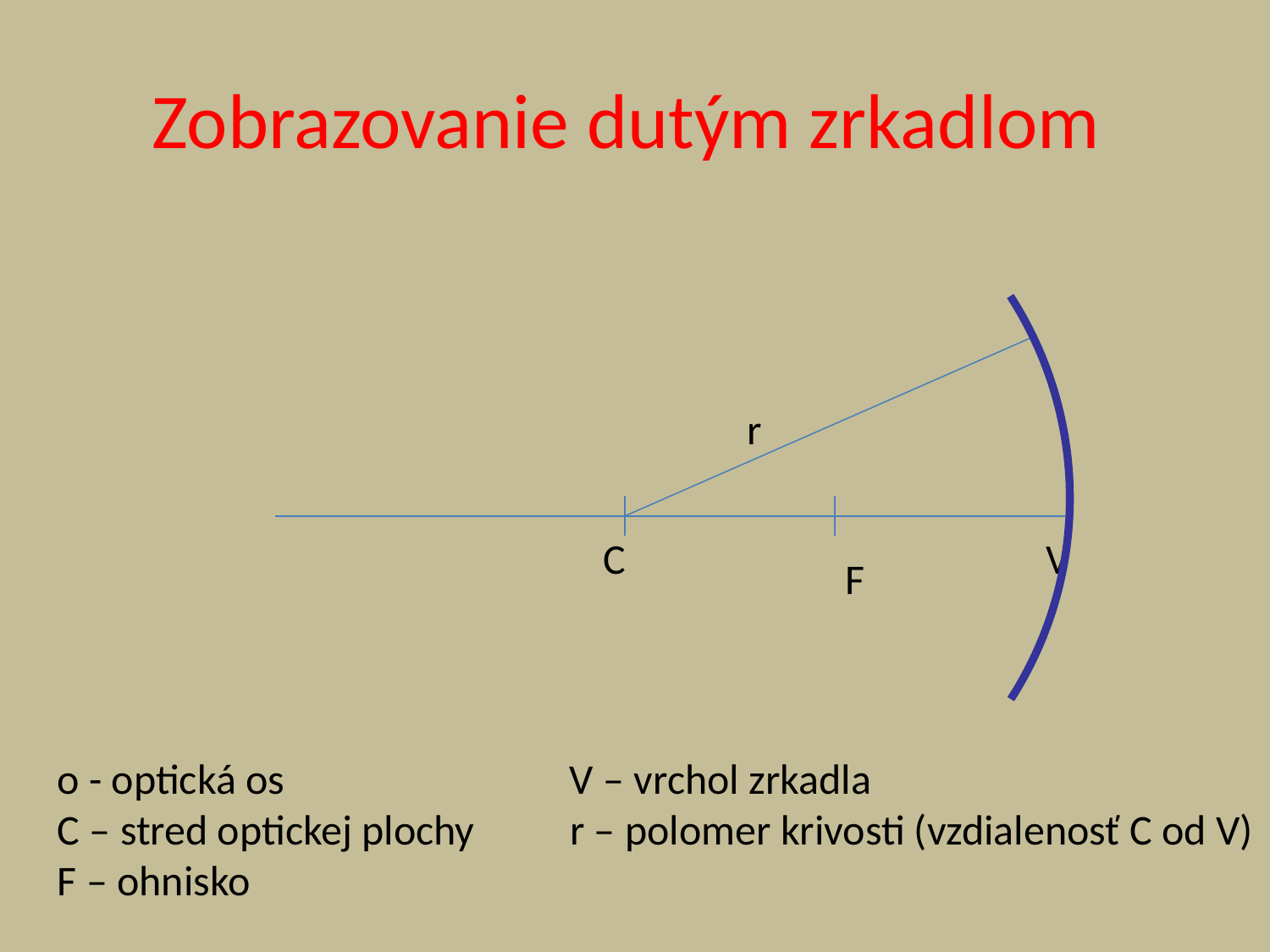

# Zobrazovanie dutým zrkadlom

r
         C
    V
     F
o - optická os                              V – vrchol zrkadla
C – stred optickej plochy          r – polomer krivosti (vzdialenosť C od V)
F – ohnisko